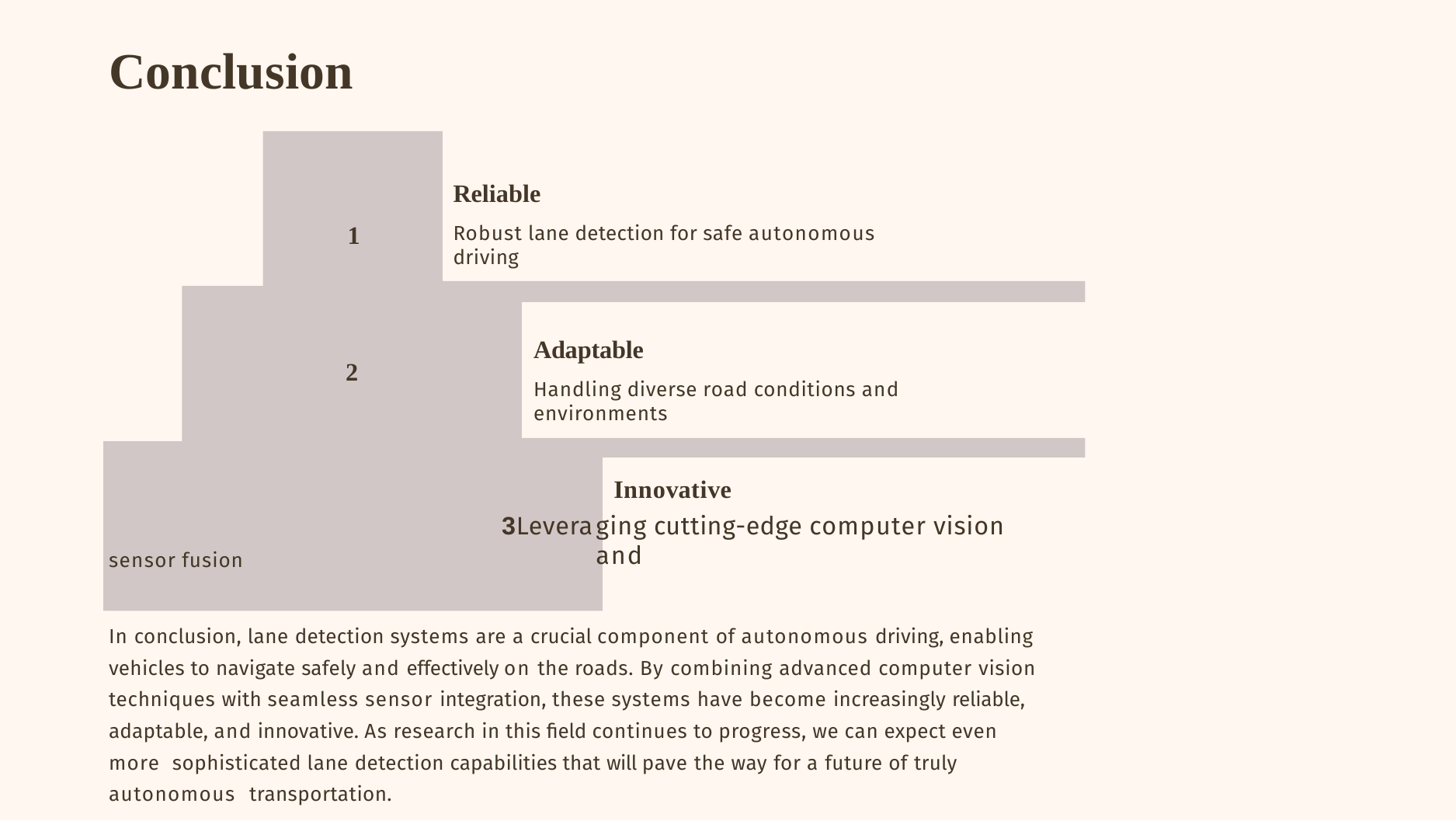

# Conclusion

Reliable
Robust lane detection for safe autonomous driving
1

Adaptable
Handling diverse road conditions and environments
2
Innovative
3Levera
ging cutting-edge computer vision and
sensor fusion

In conclusion, lane detection systems are a crucial component of autonomous driving, enabling  vehicles to navigate safely and effectively on the roads. By combining advanced computer vision  techniques with seamless sensor integration, these systems have become increasingly reliable,  adaptable, and innovative. As research in this field continues to progress, we can expect even more  sophisticated lane detection capabilities that will pave the way for a future of truly autonomous  transportation.